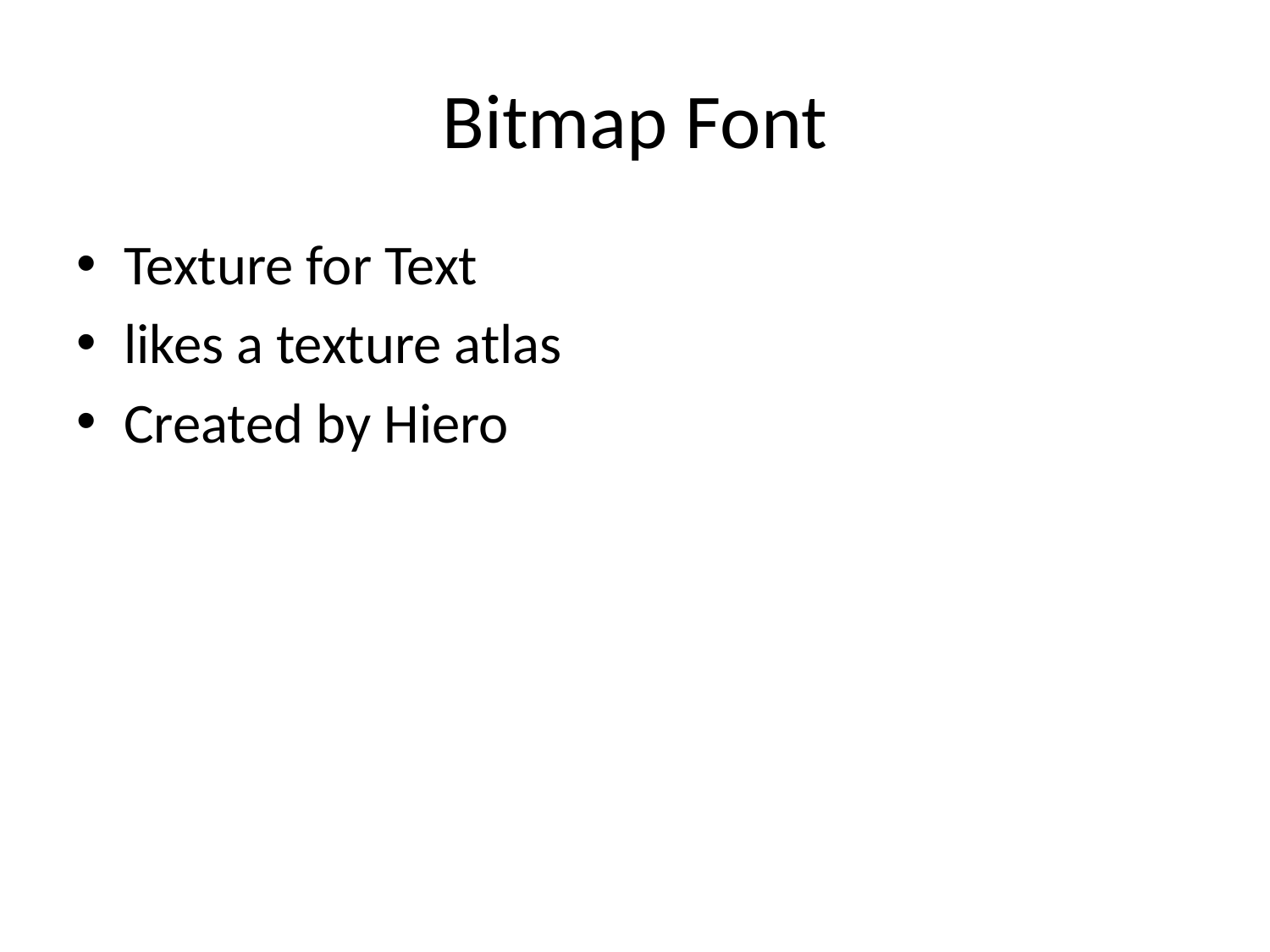

# Bitmap Font
Texture for Text
likes a texture atlas
Created by Hiero